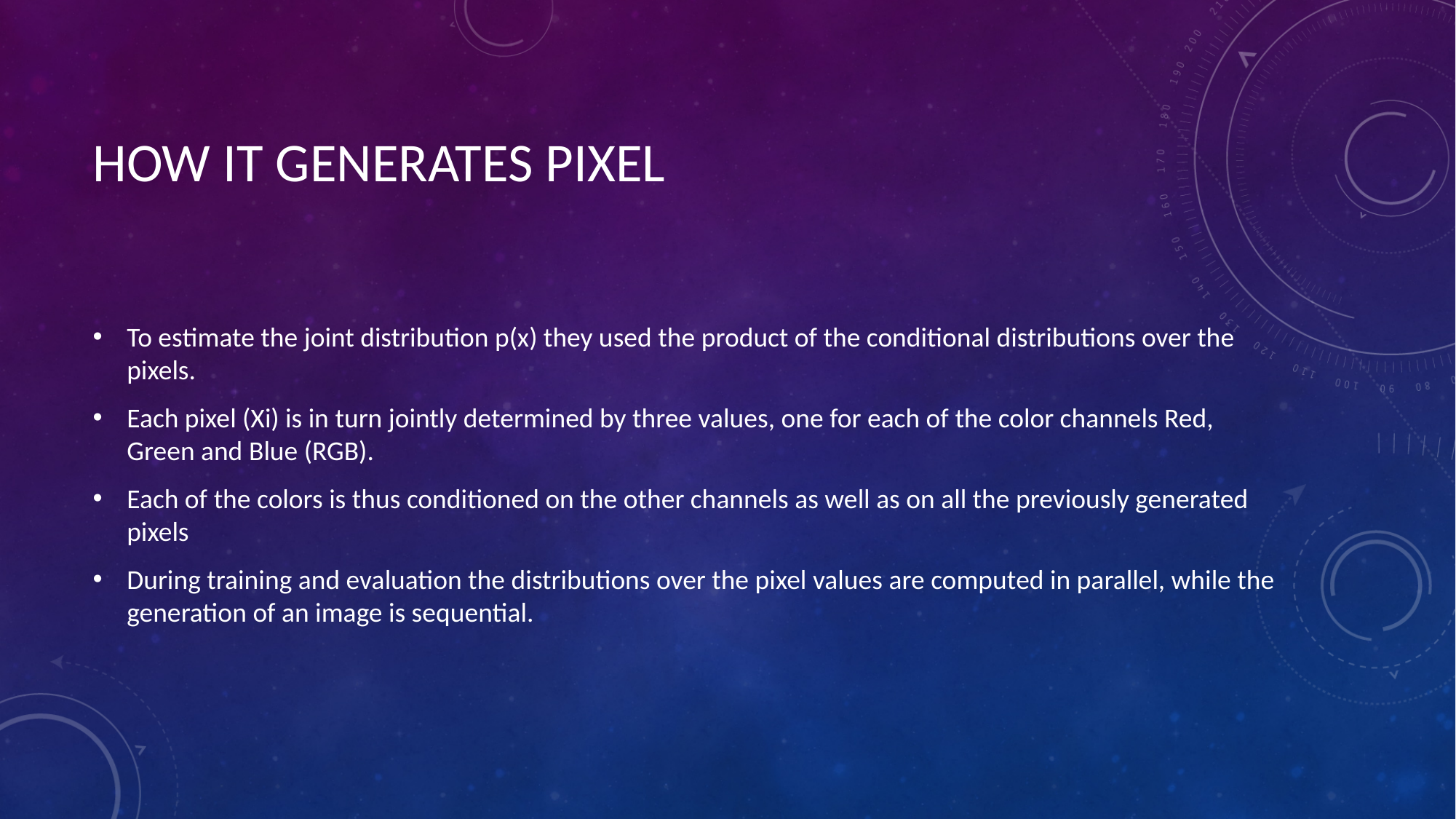

# How it Generates pixel
To estimate the joint distribution p(x) they used the product of the conditional distributions over the pixels.
Each pixel (Xi) is in turn jointly determined by three values, one for each of the color channels Red, Green and Blue (RGB).
Each of the colors is thus conditioned on the other channels as well as on all the previously generated pixels
During training and evaluation the distributions over the pixel values are computed in parallel, while the generation of an image is sequential.